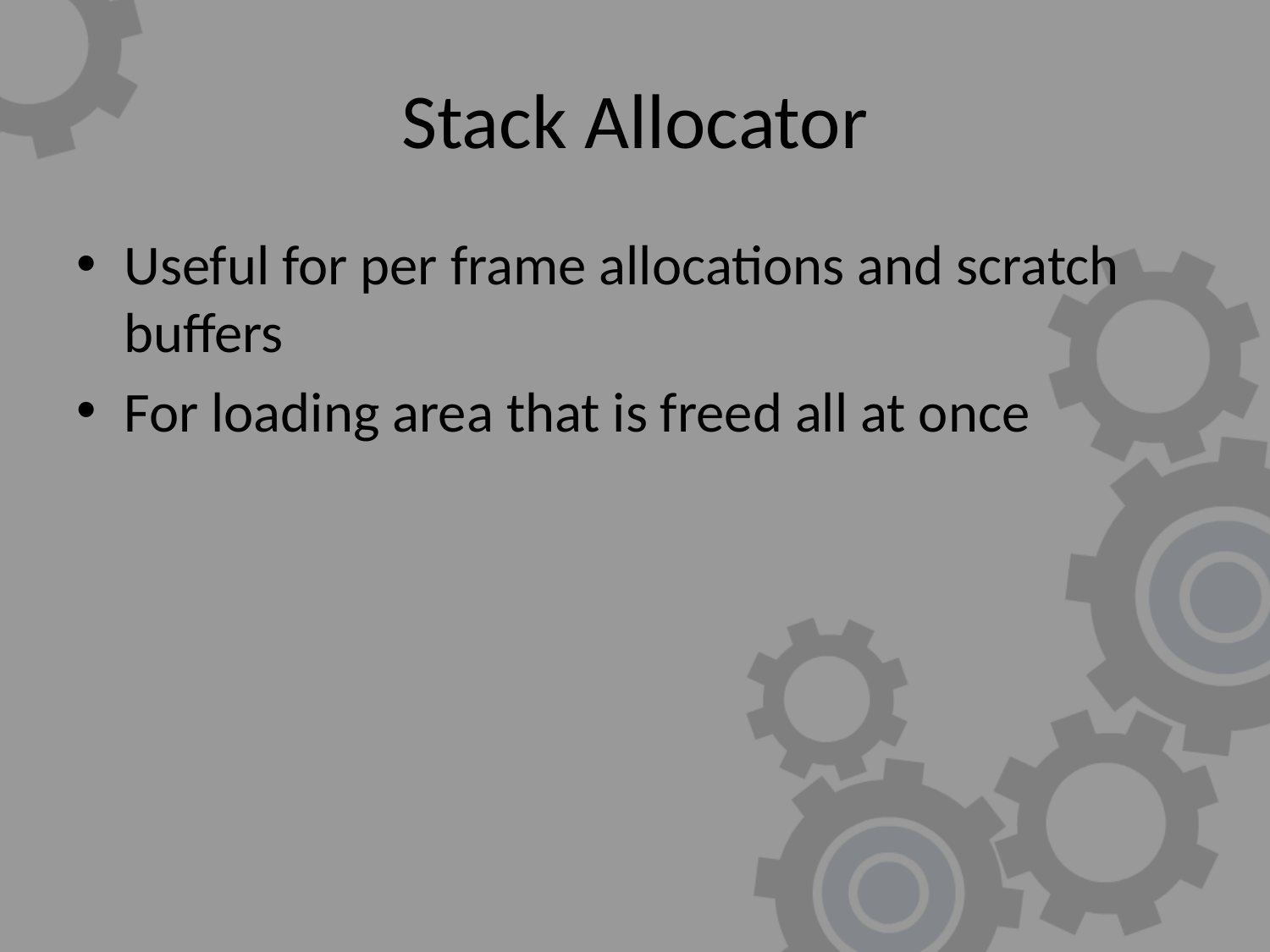

# Stack Allocator
Useful for per frame allocations and scratch buffers
For loading area that is freed all at once